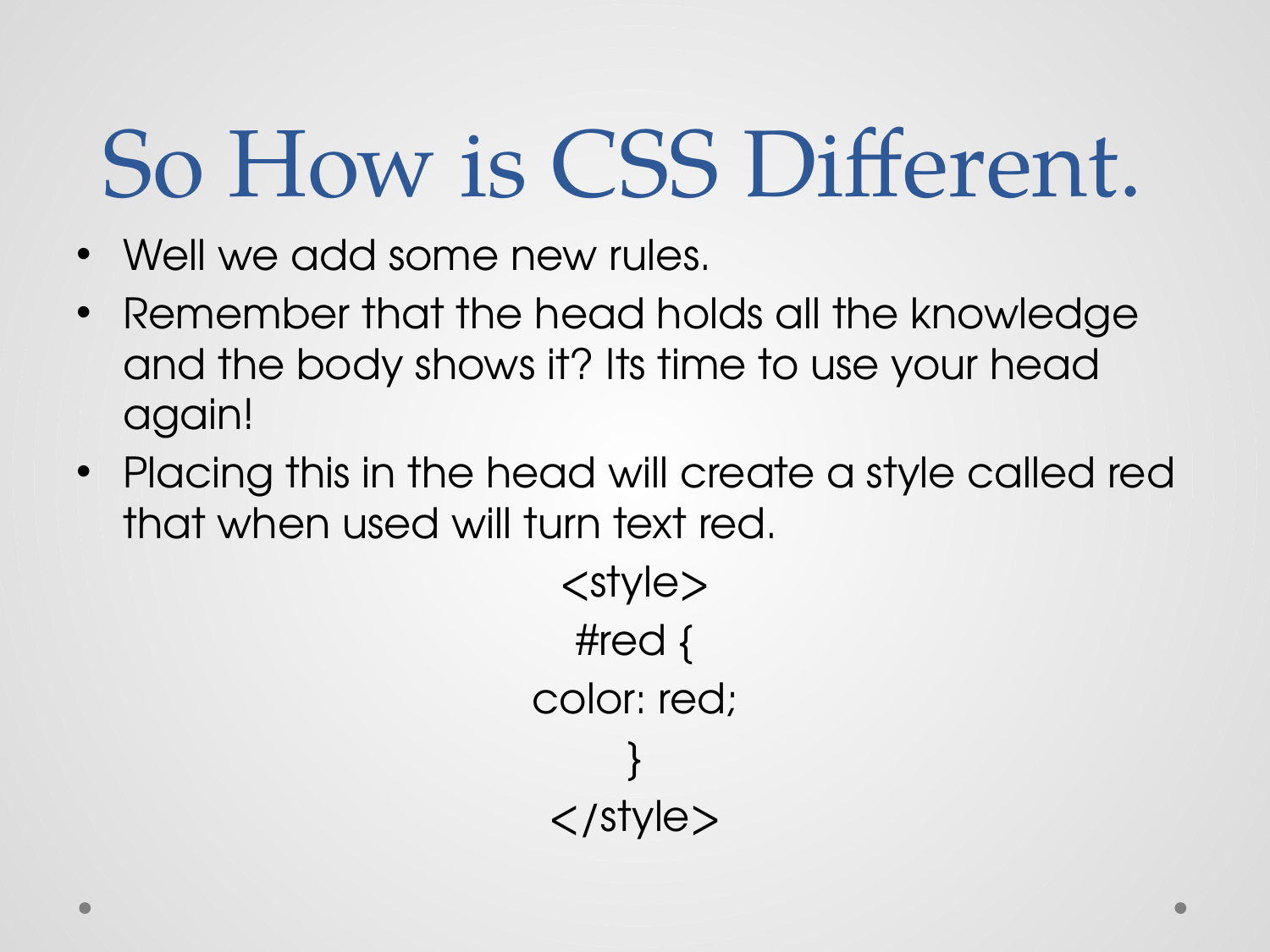

# So How is CSS Different.
Well we add some new rules.
Remember that the head holds all the knowledge and the body shows it? Its time to use your head again!
Placing this in the head will create a style called red that when used will turn text red.
<style>
#red {
color: red;
}
</style>